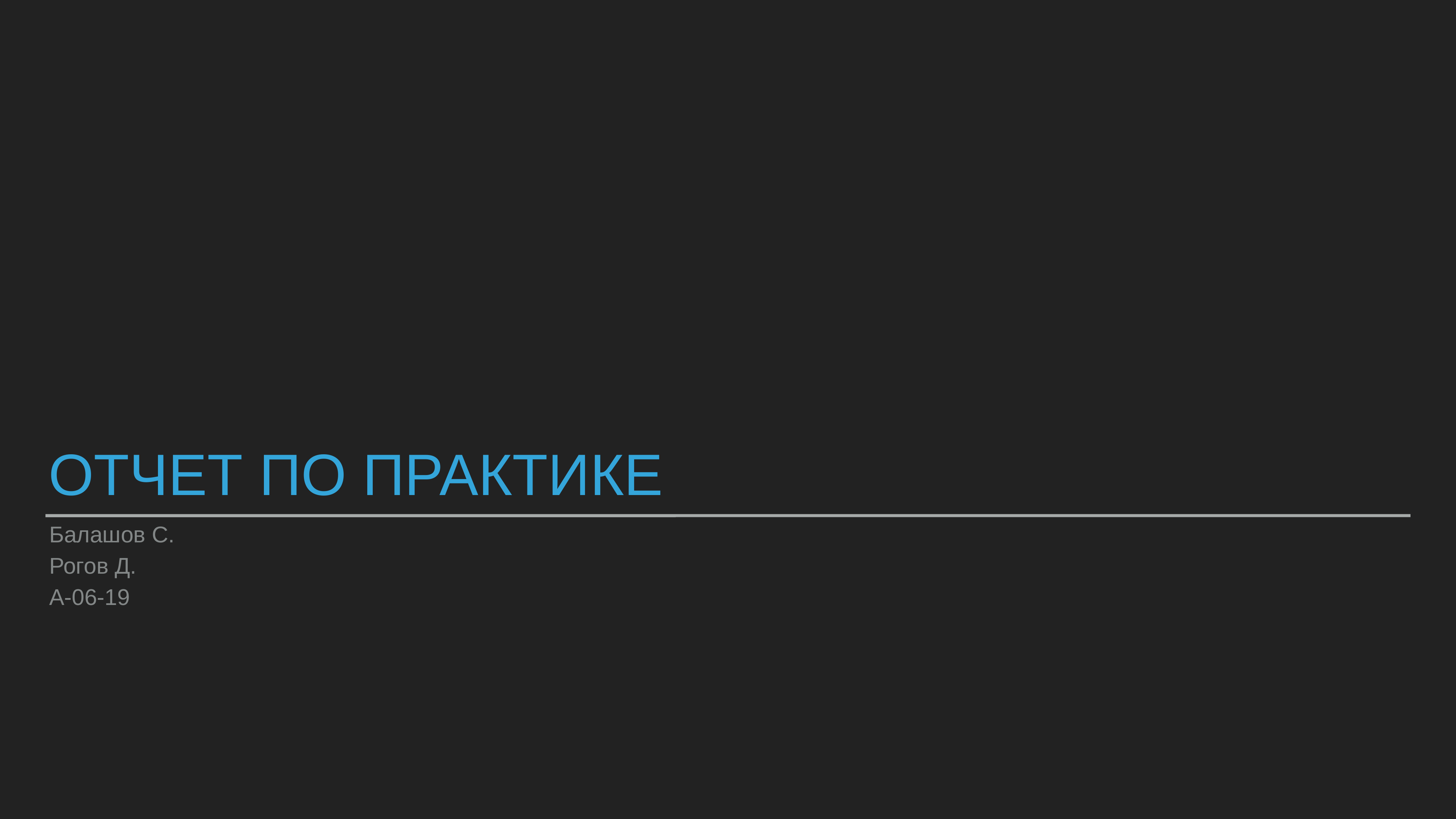

Отчет по практике
Балашов С.
Рогов Д.
А-06-19